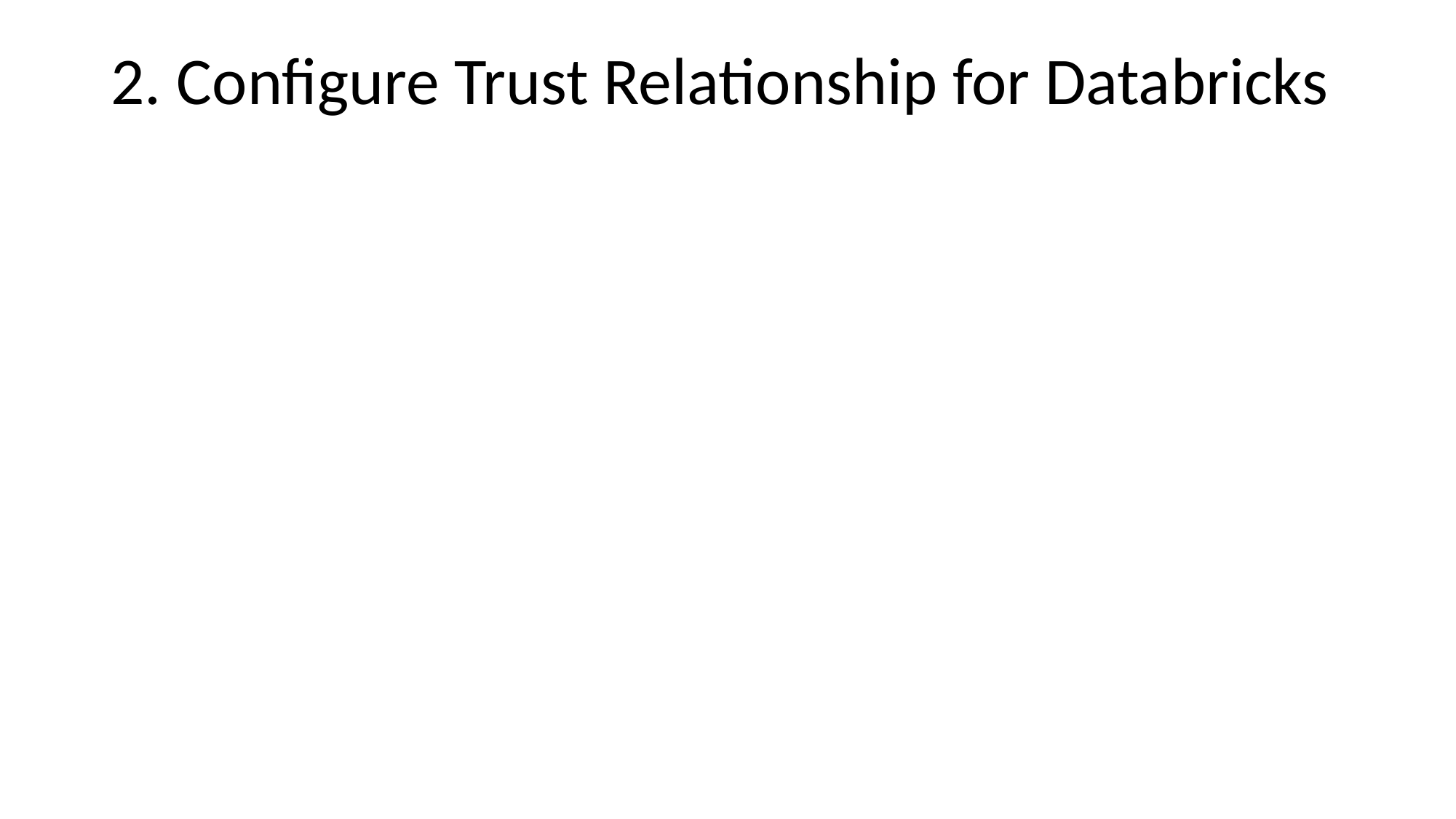

# 2. Configure Trust Relationship for Databricks